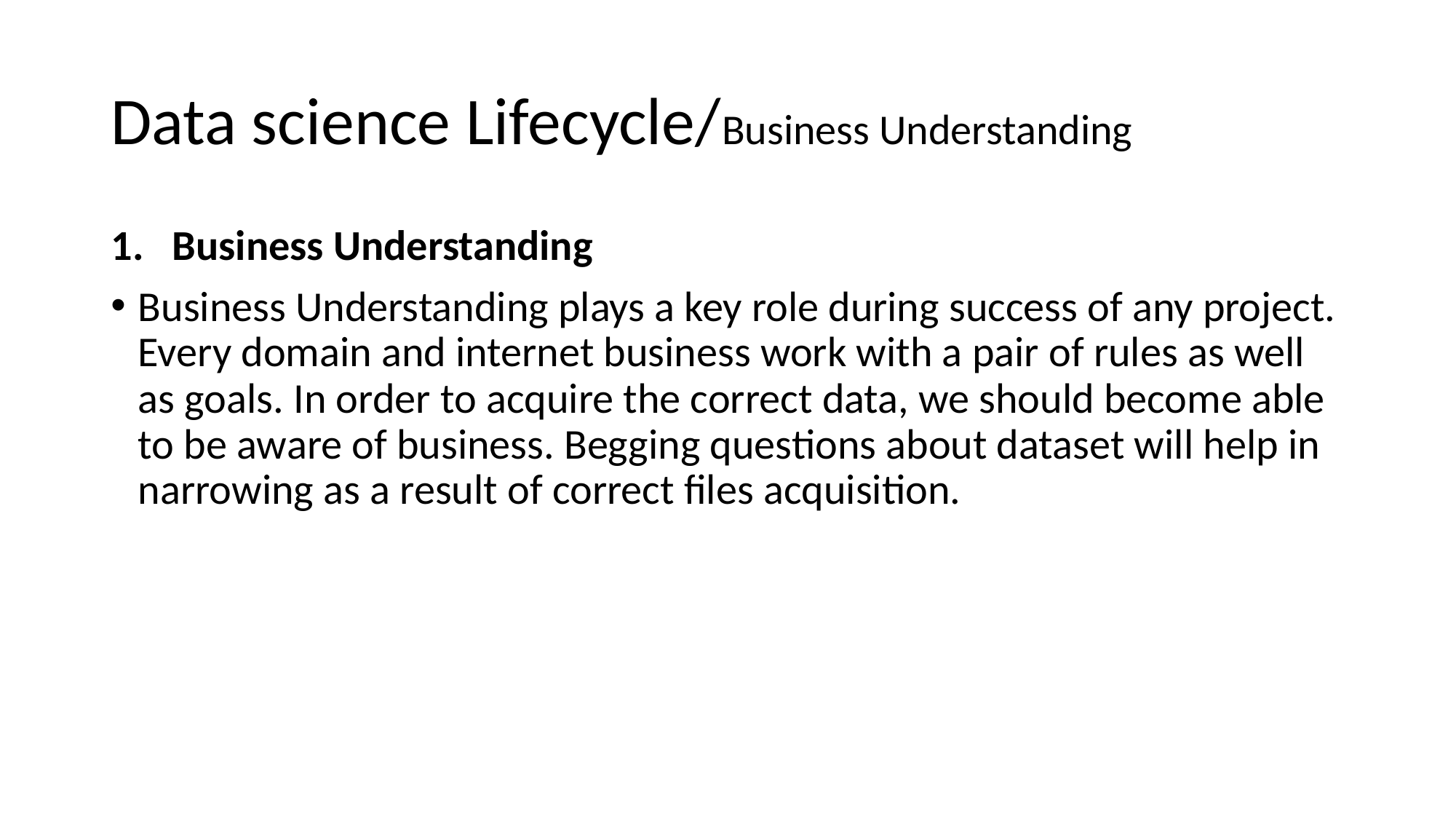

# Data science Lifecycle/Business Understanding
Business Understanding
Business Understanding plays a key role during success of any project. Every domain and internet business work with a pair of rules as well as goals. In order to acquire the correct data, we should become able to be aware of business. Begging questions about dataset will help in narrowing as a result of correct files acquisition.